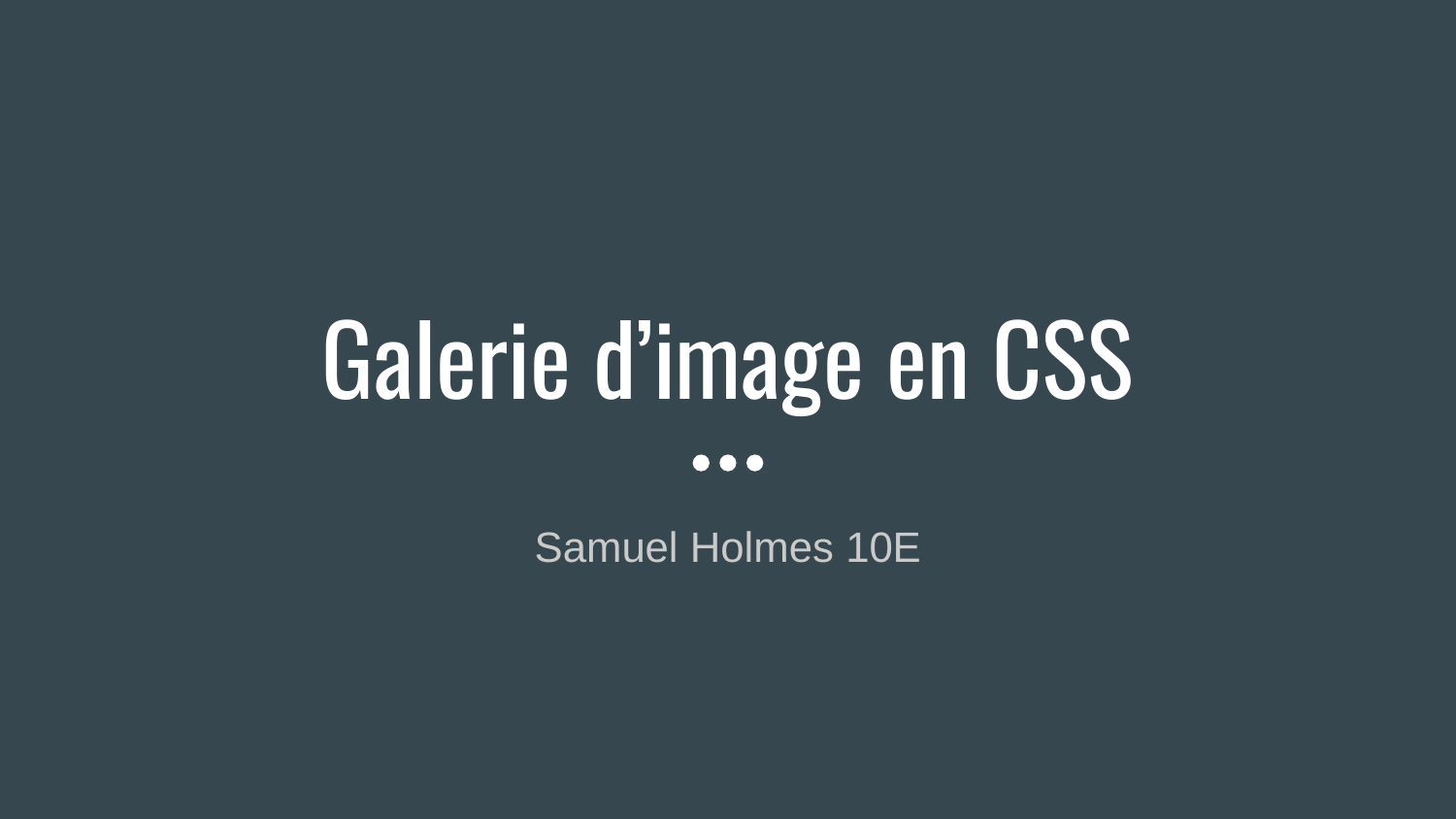

# Galerie d’image en CSS
Samuel Holmes 10E